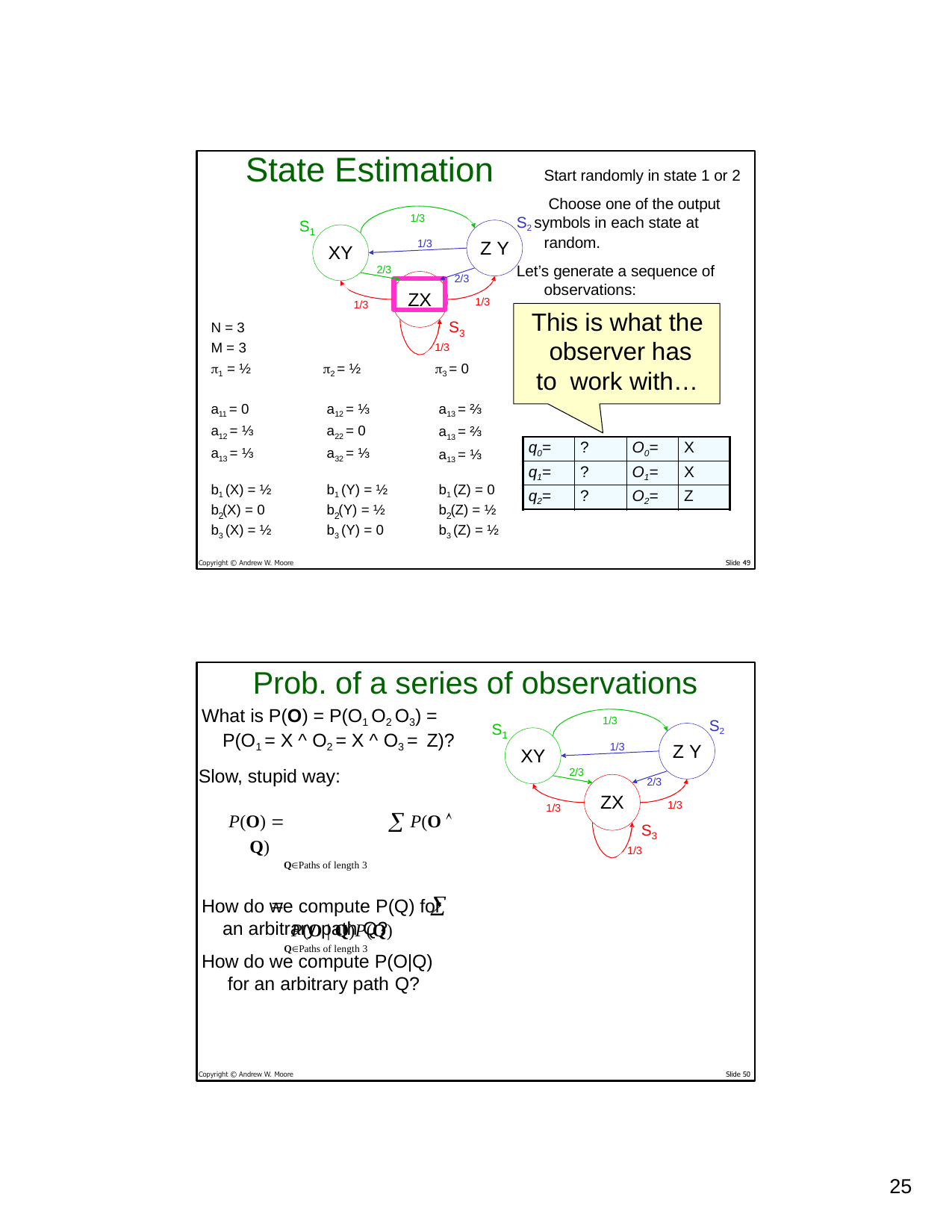

# State Estimation

Start randomly in state 1 or 2  Choose one of the output
S2 symbols in each state at  random.
Let’s generate a sequence of  observations:

1/3
S

1

Z Y
1/3
XY

2/3

2/3

ZX

1/3
1/3

This is what the  observer has to  work with…
N = 3
M = 3
π1  = ½
S

3
1/3
π3 = 0
π2 = ½
a11 = 0
a12 = ⅓
a13 = ⅓
a12 = ⅓
a22 = 0
a32 = ⅓
a13 = ⅔  a13 = ⅔  a13 = ⅓
| q0= | ? | O0= | X |
| --- | --- | --- | --- |
| q1= | ? | O1= | X |
| q2= | ? | O2= | Z |
b1 (Y) = ½
b1 (Z) = 0
b1 (X) = ½
b (Y) = ½
b (Z) = ½
b (X) = 0
2
b3 (X) = ½
2
b3 (Y) = 0
2
b3 (Z) = ½
Copyright © Andrew W. Moore
Slide 49
Prob. of a series of observations

What is P(O) = P(O1 O2 O3) =  P(O1 = X ^ O2 = X ^ O3 = Z)?
Slow, stupid way:
P(O) =	∑ P(O ∧ Q)
Q∈Paths of length 3
=	∑ P(O | Q)P(Q)
Q∈Paths of length 3

1/3
S2
S

1

Z Y
1/3
XY

2/3

2/3

ZX
1/3
1/3
S

3
1/3
How do we compute P(Q) for  an arbitrary path Q?
How do we compute P(O|Q)  for an arbitrary path Q?
Copyright © Andrew W. Moore
Slide 50
25